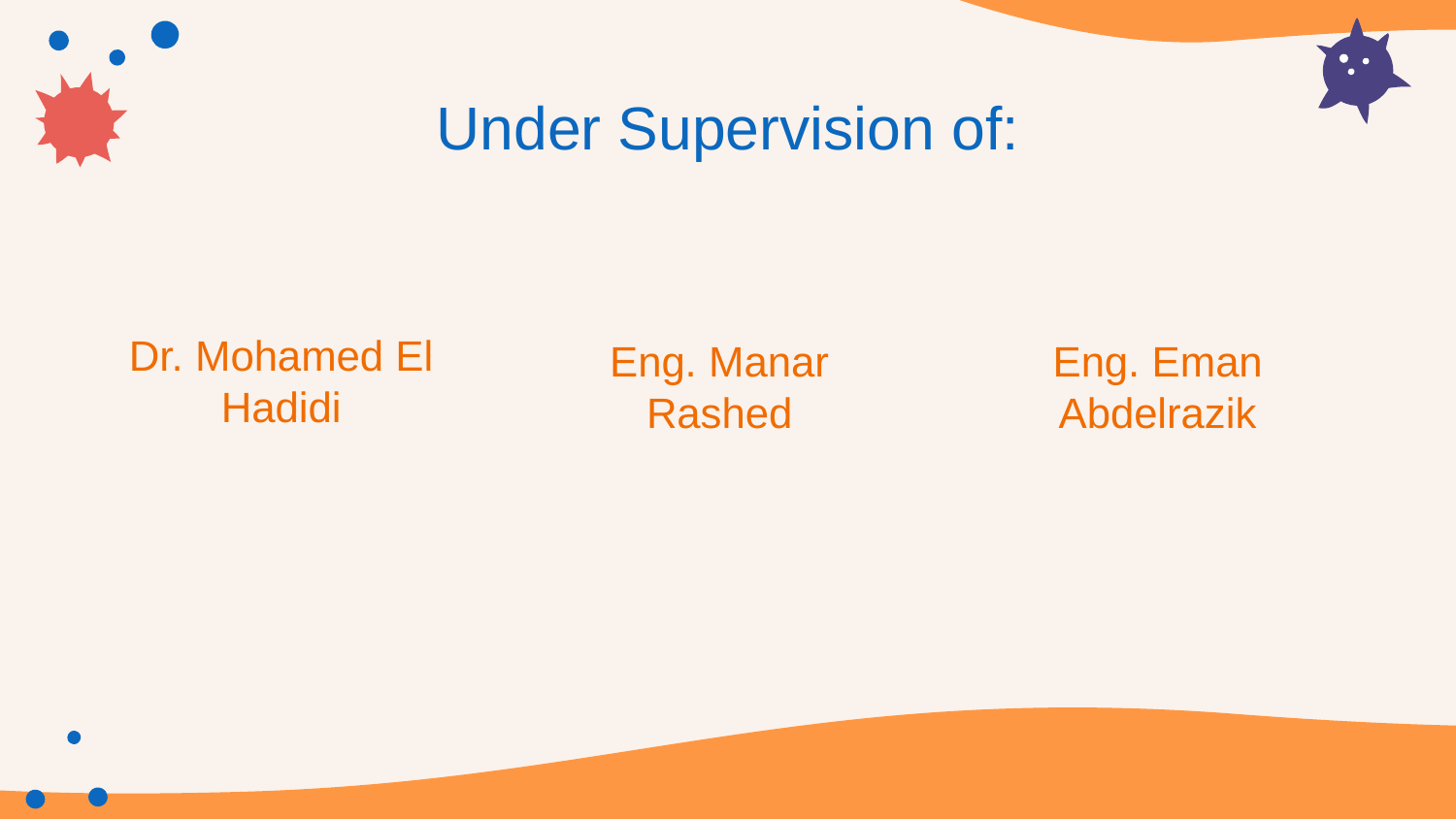

Under Supervision of:
# Dr. Mohamed El Hadidi
Eng. Manar Rashed
Eng. Eman Abdelrazik